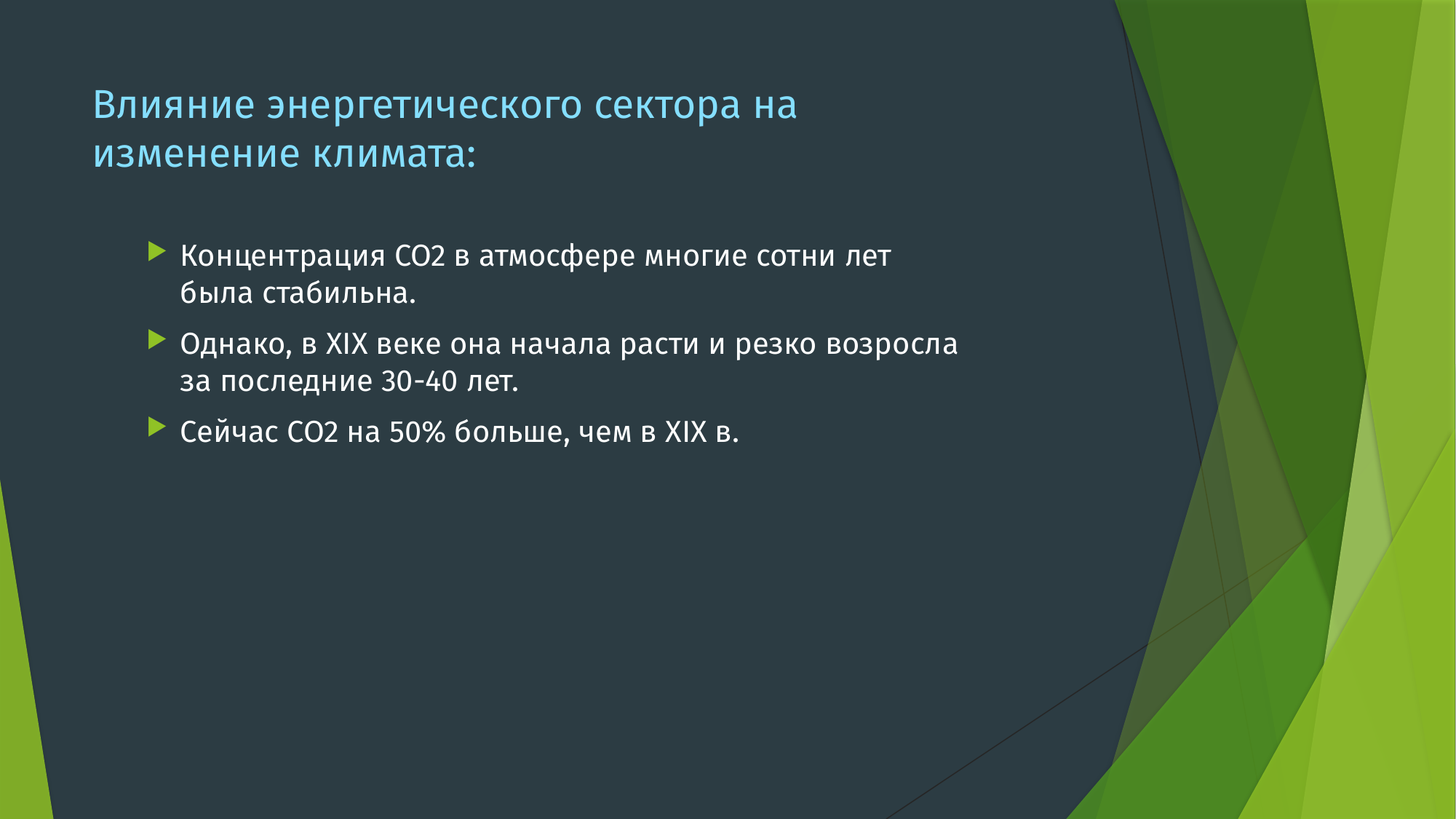

# Влияние энергетического сектора на изменение климата:
Концентрация СО2 в атмосфере многие сотни лет была стабильна.
Однако, в XIX веке она начала расти и резко возросла за последние 30-40 лет.
Сейчас СО2 на 50% больше, чем в XIX в.